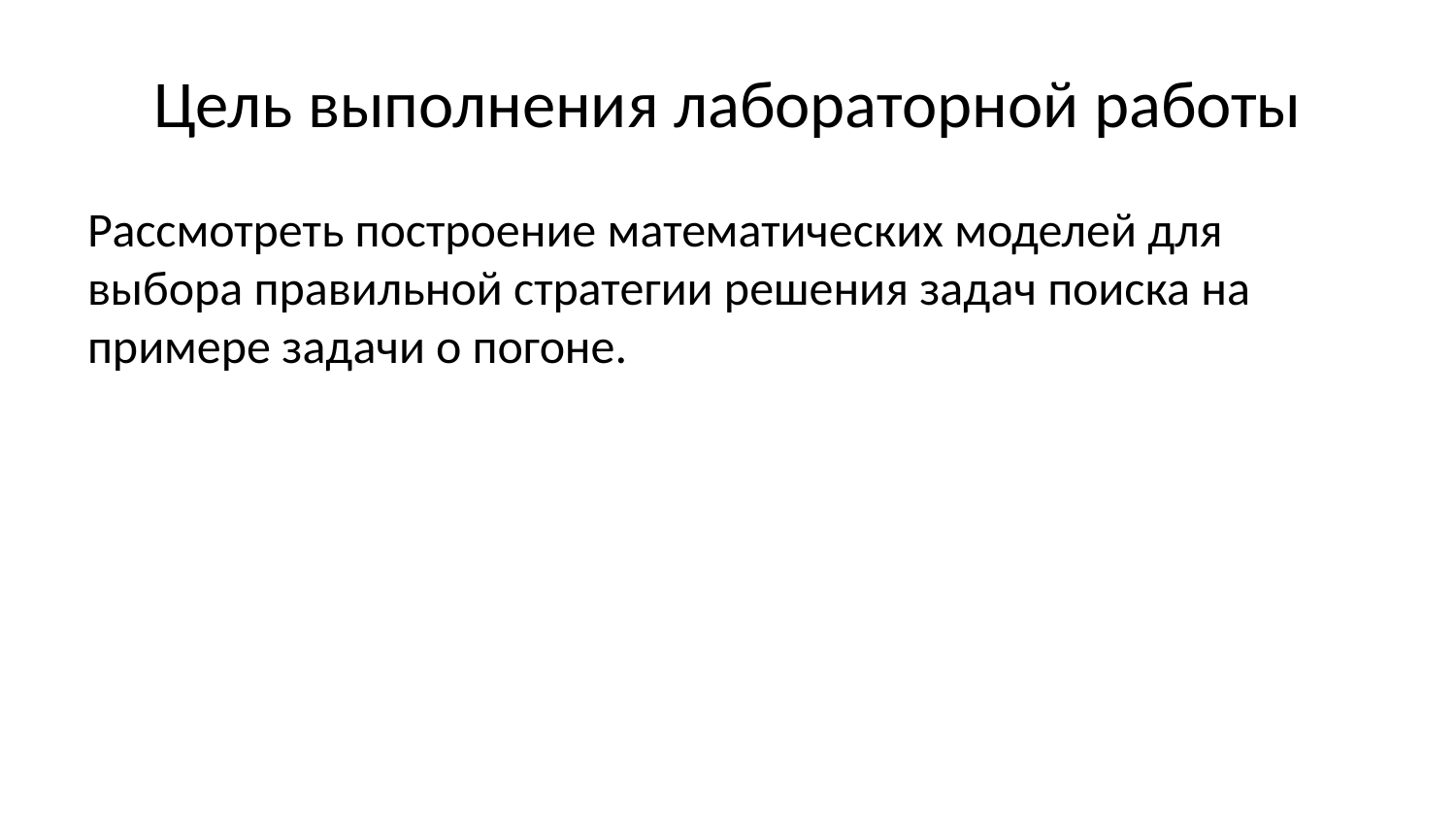

# Цель выполнения лабораторной работы
Рассмотреть построение математических моделей для выбора правильной стратегии решения задач поиска на примере задачи о погоне.